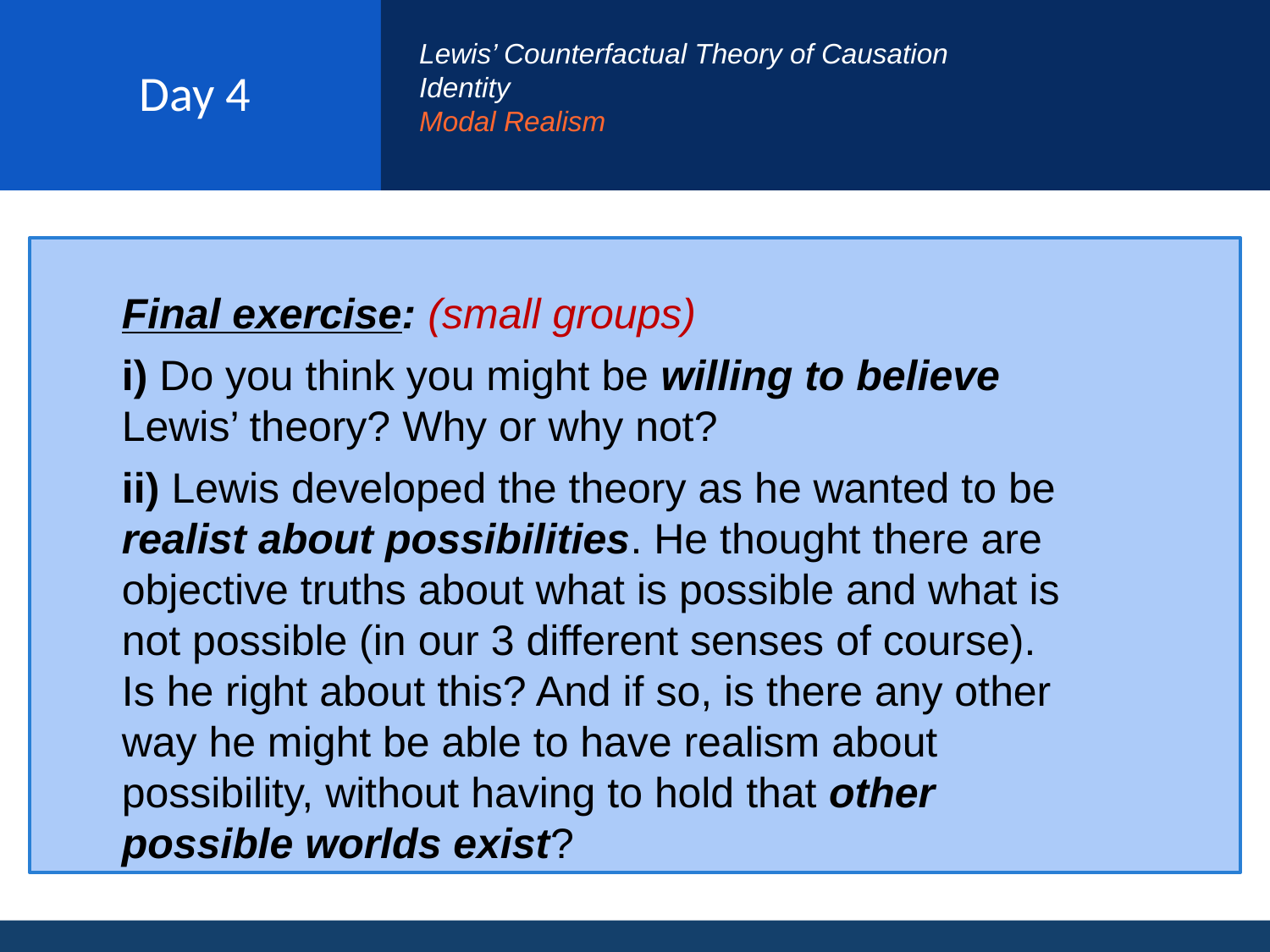

# Day 4
Lewis’ Counterfactual Theory of Causation
Identity
Modal Realism

Final exercise: (small groups)
i) Do you think you might be willing to believe Lewis’ theory? Why or why not?
ii) Lewis developed the theory as he wanted to be realist about possibilities. He thought there are objective truths about what is possible and what is not possible (in our 3 different senses of course). Is he right about this? And if so, is there any other way he might be able to have realism about possibility, without having to hold that other possible worlds exist?